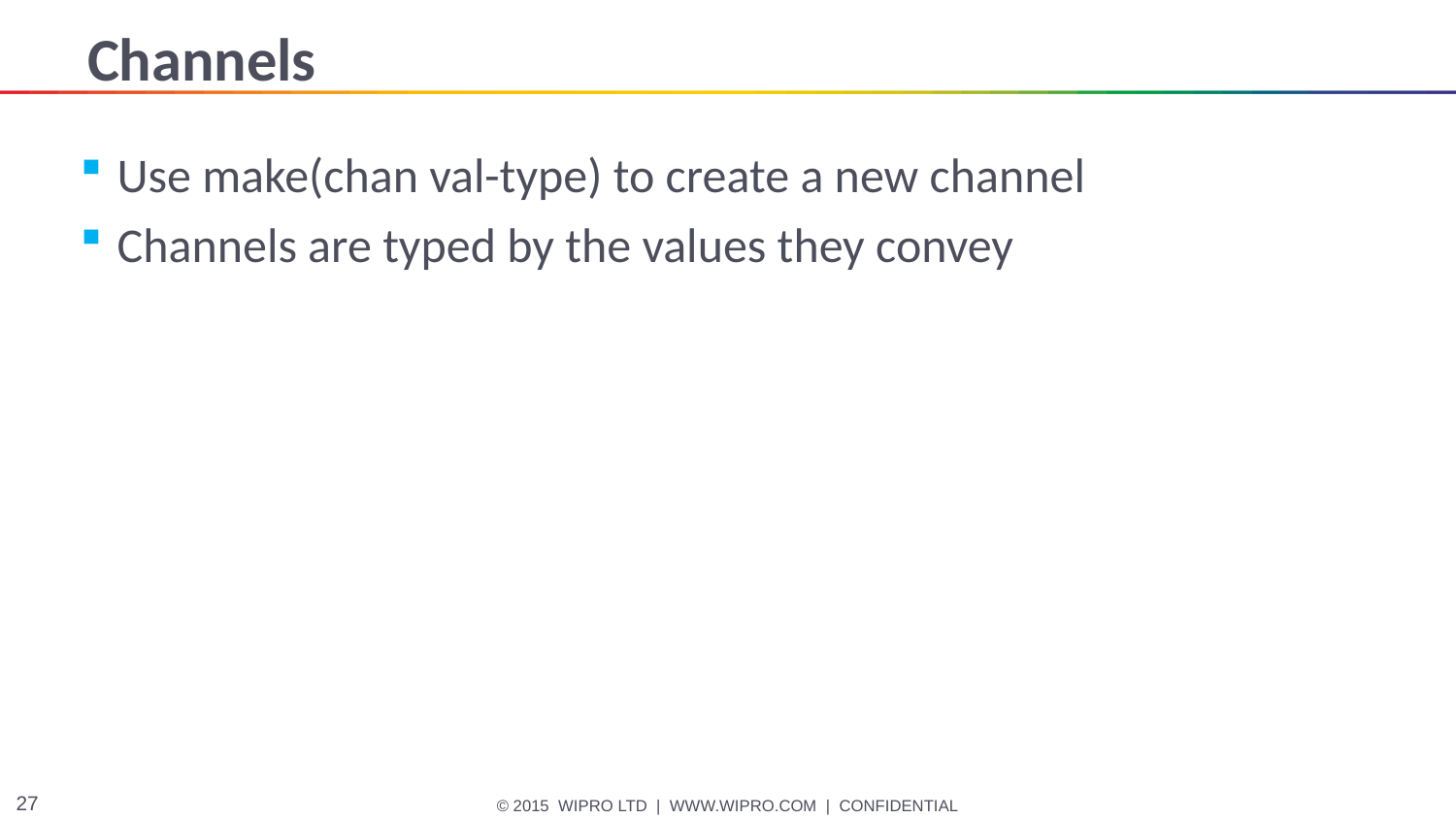

# Channels
Use make(chan val-type) to create a new channel
Channels are typed by the values they convey